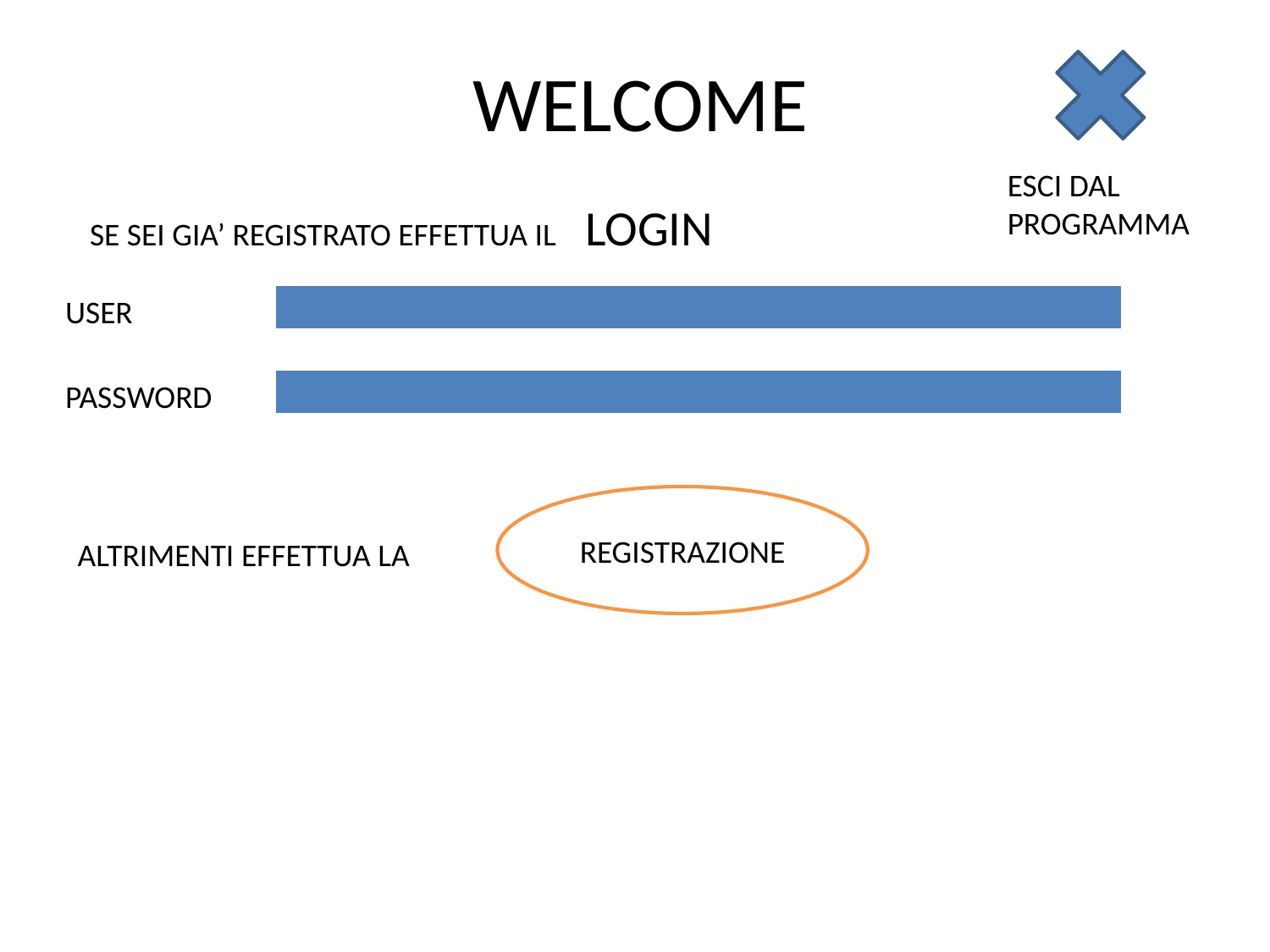

# WELCOME
ESCI DAL
PROGRAMMA
SE SEI GIA’ REGISTRATO EFFETTUA IL    LOGIN
USER
|  |
| --- |
PASSWORD
|  |
| --- |
REGISTRAZIONE
ALTRIMENTI EFFETTUA LA